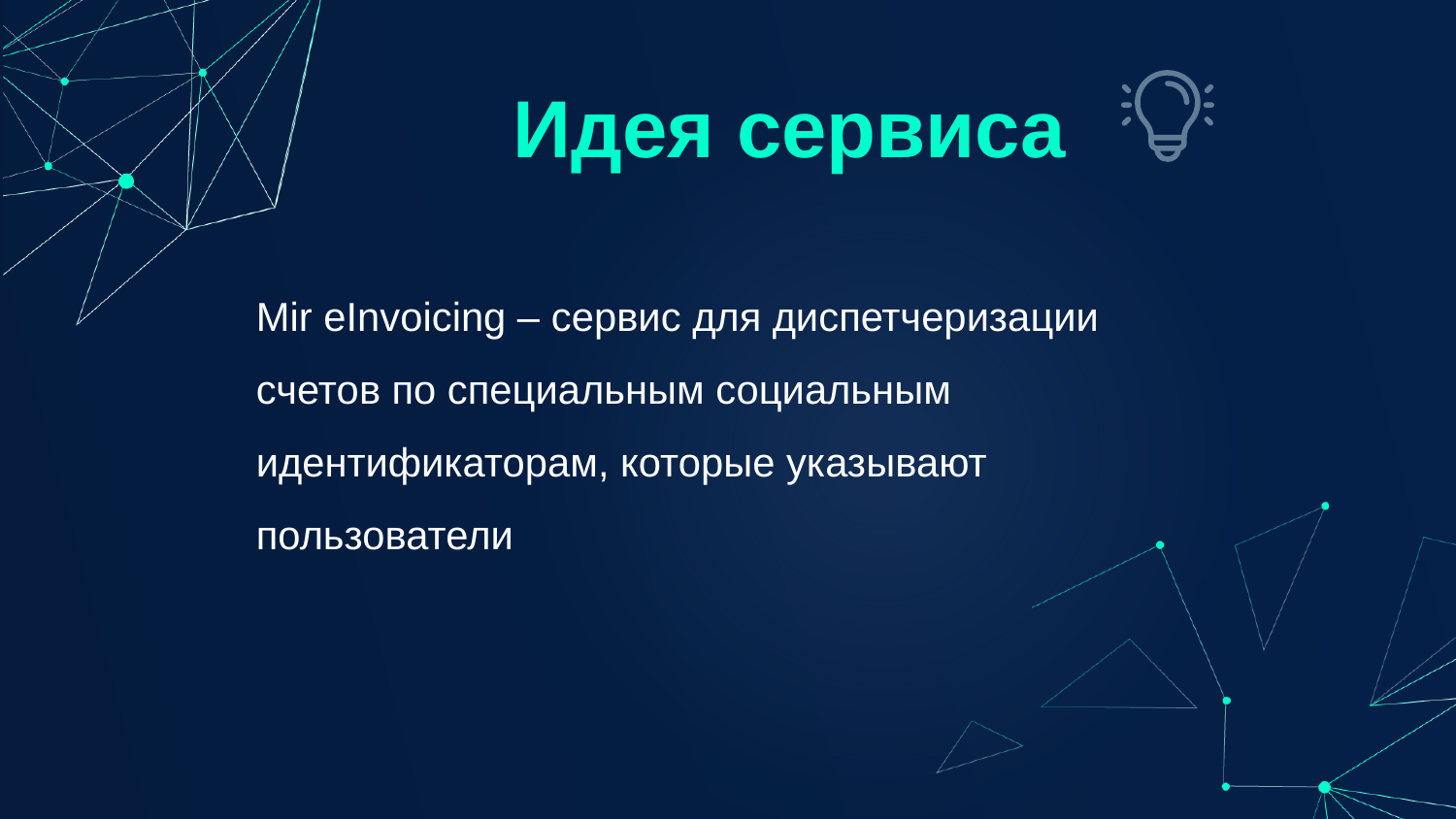

Идея сервиса

Mir eInvoicing – сервис для диспетчеризации счетов по специальным социальным идентификаторам, которые указывают пользователи